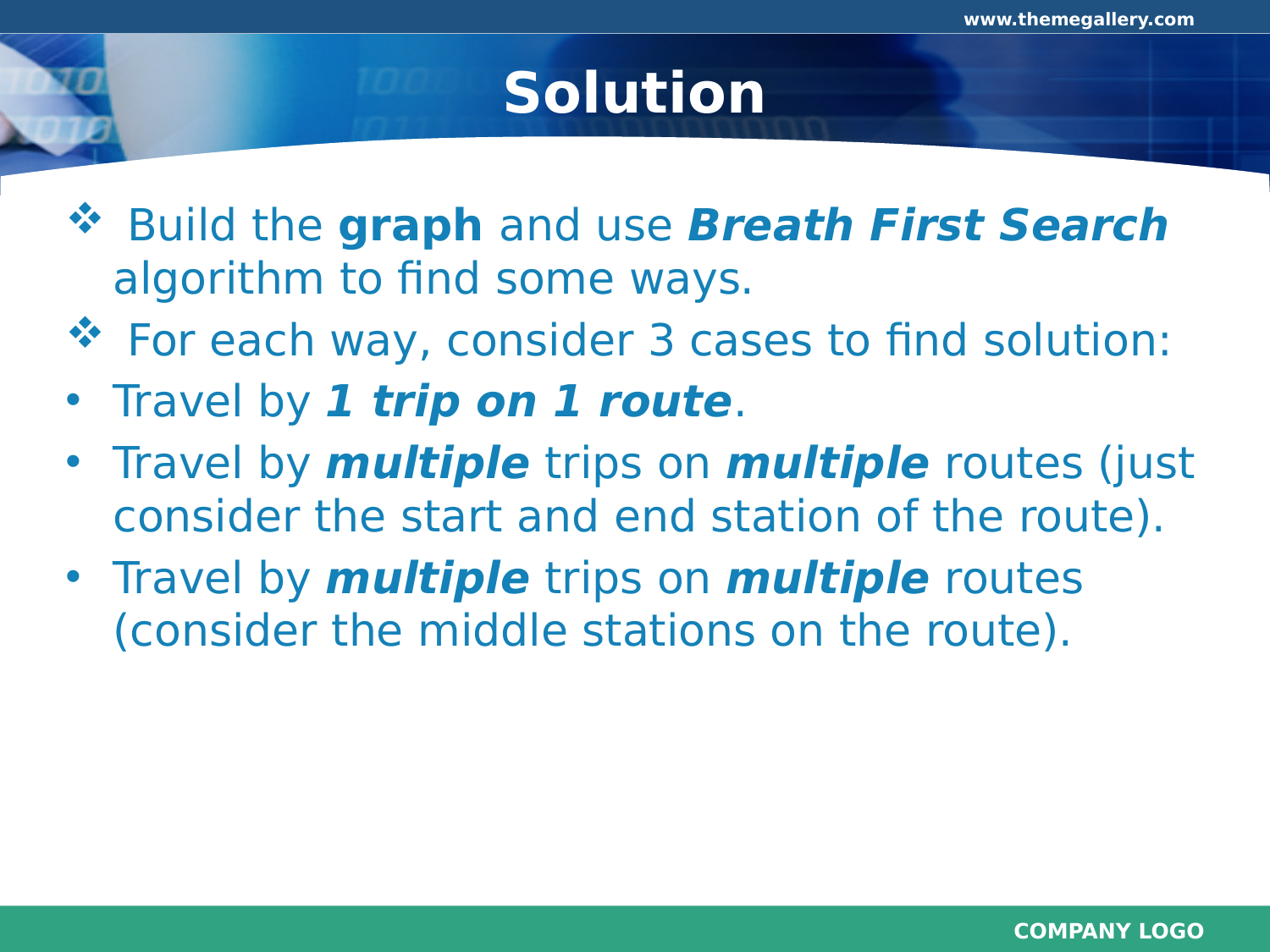

# Solution
 Build the graph and use Breath First Search algorithm to find some ways.
 For each way, consider 3 cases to find solution:
Travel by 1 trip on 1 route.
Travel by multiple trips on multiple routes (just consider the start and end station of the route).
Travel by multiple trips on multiple routes (consider the middle stations on the route).